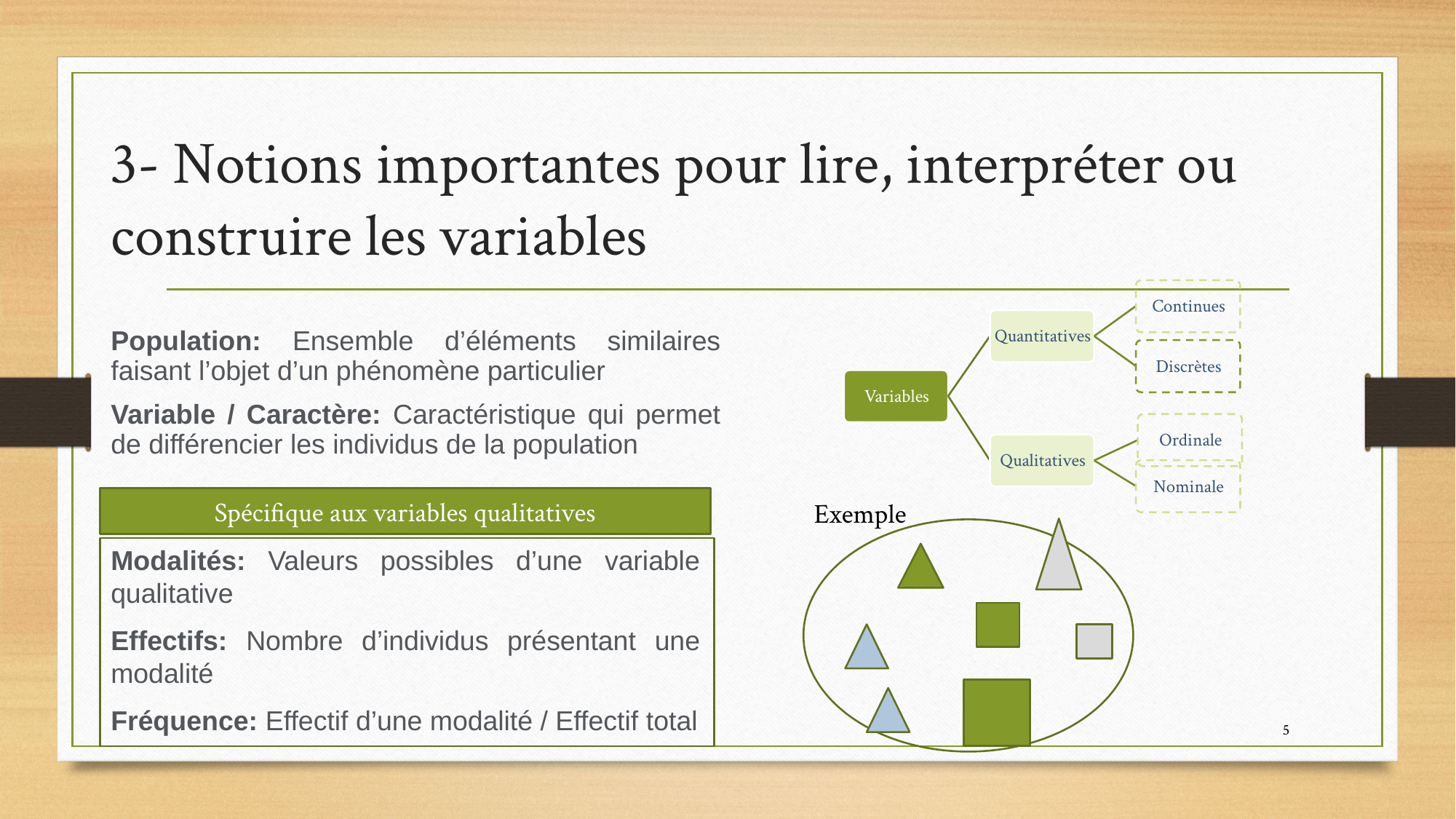

# 3- Notions importantes pour lire, interpréter ou construire les variables
Variables

Quantitatives

Continues

Discrètes

Qualitatives

Nominale

Ordinale
Population: Ensemble d’éléments similaires faisant l’objet d’un phénomène particulier
Variable / Caractère: Caractéristique qui permet de différencier les individus de la population
Spécifique aux variables qualitatives
Exemple

Modalités: Valeurs possibles d’une variable qualitative
Effectifs: Nombre d’individus présentant une modalité
Fréquence: Effectif d’une modalité / Effectif total

5